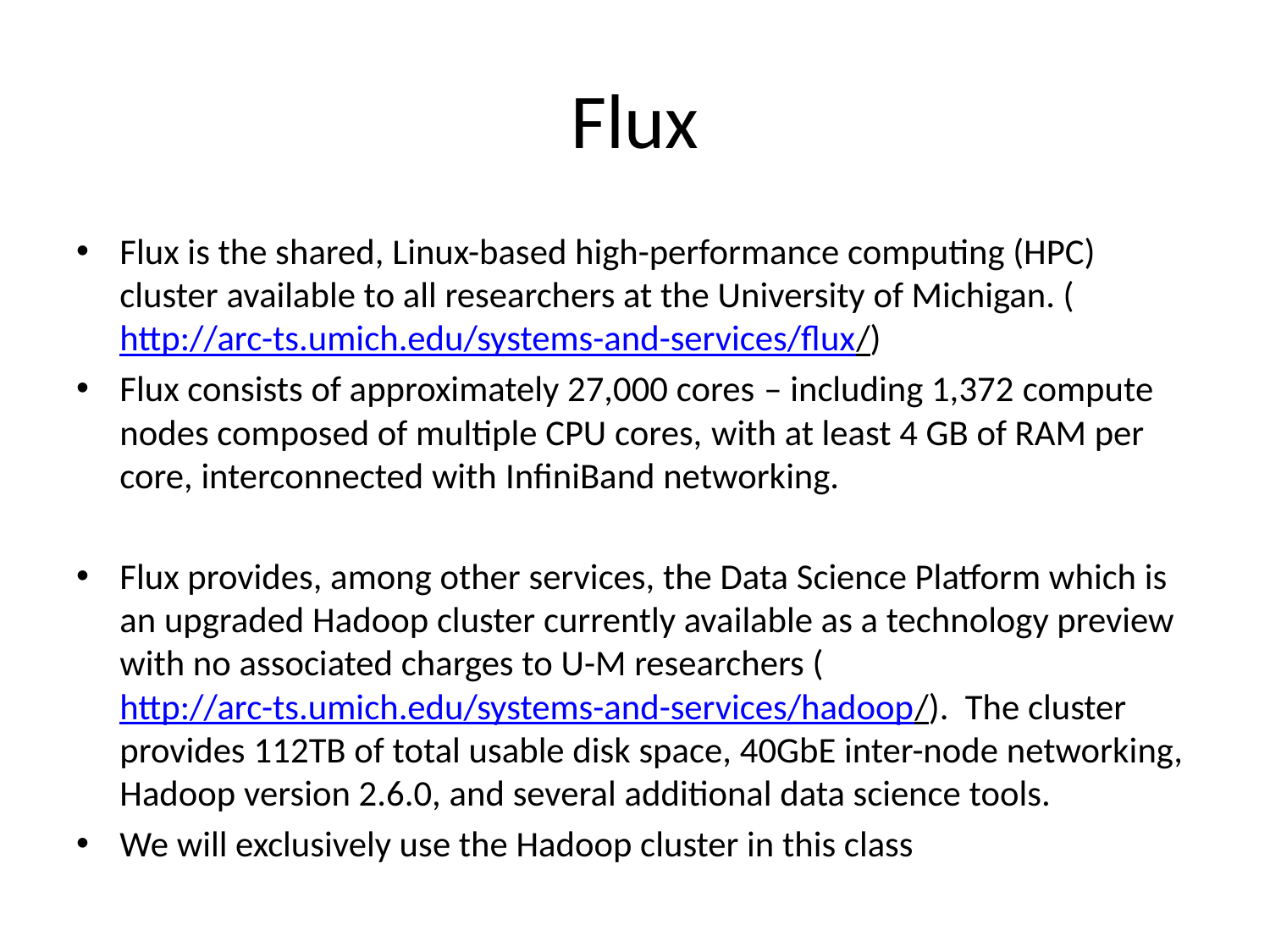

# Flux
Flux is the shared, Linux-based high-performance computing (HPC) cluster available to all researchers at the University of Michigan. (http://arc-ts.umich.edu/systems-and-services/flux/)
Flux consists of approximately 27,000 cores – including 1,372 compute nodes composed of multiple CPU cores, with at least 4 GB of RAM per core, interconnected with InfiniBand networking.

Flux provides, among other services, the Data Science Platform which is an upgraded Hadoop cluster currently available as a technology preview with no associated charges to U-M researchers (http://arc-ts.umich.edu/systems-and-services/hadoop/).  The cluster provides 112TB of total usable disk space, 40GbE inter-node networking, Hadoop version 2.6.0, and several additional data science tools.
We will exclusively use the Hadoop cluster in this class